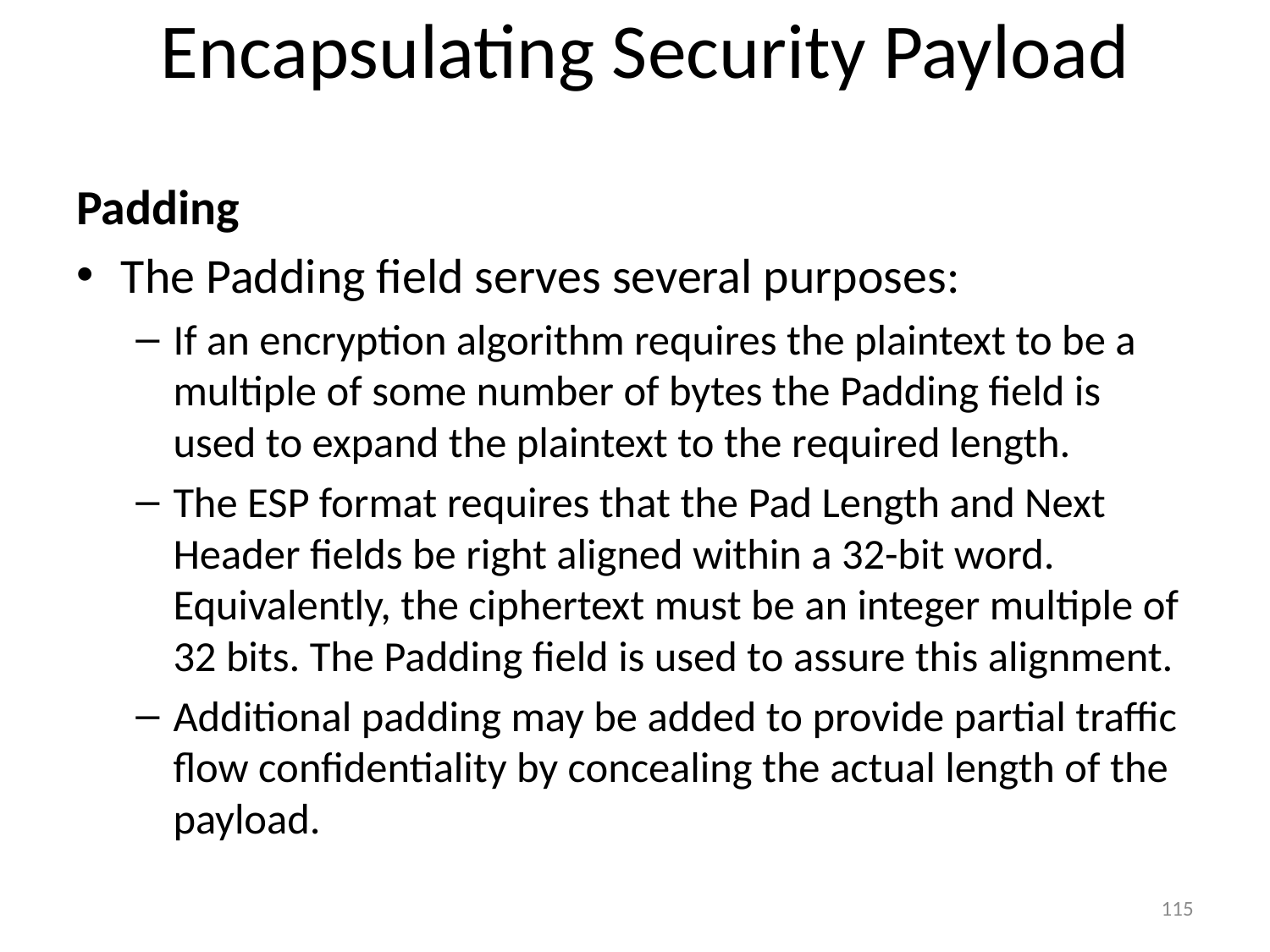

# Encapsulating Security Payload
Padding
The Padding field serves several purposes:
If an encryption algorithm requires the plaintext to be a multiple of some number of bytes the Padding field is used to expand the plaintext to the required length.
The ESP format requires that the Pad Length and Next Header fields be right aligned within a 32-bit word. Equivalently, the ciphertext must be an integer multiple of 32 bits. The Padding field is used to assure this alignment.
Additional padding may be added to provide partial traffic flow confidentiality by concealing the actual length of the payload.
115